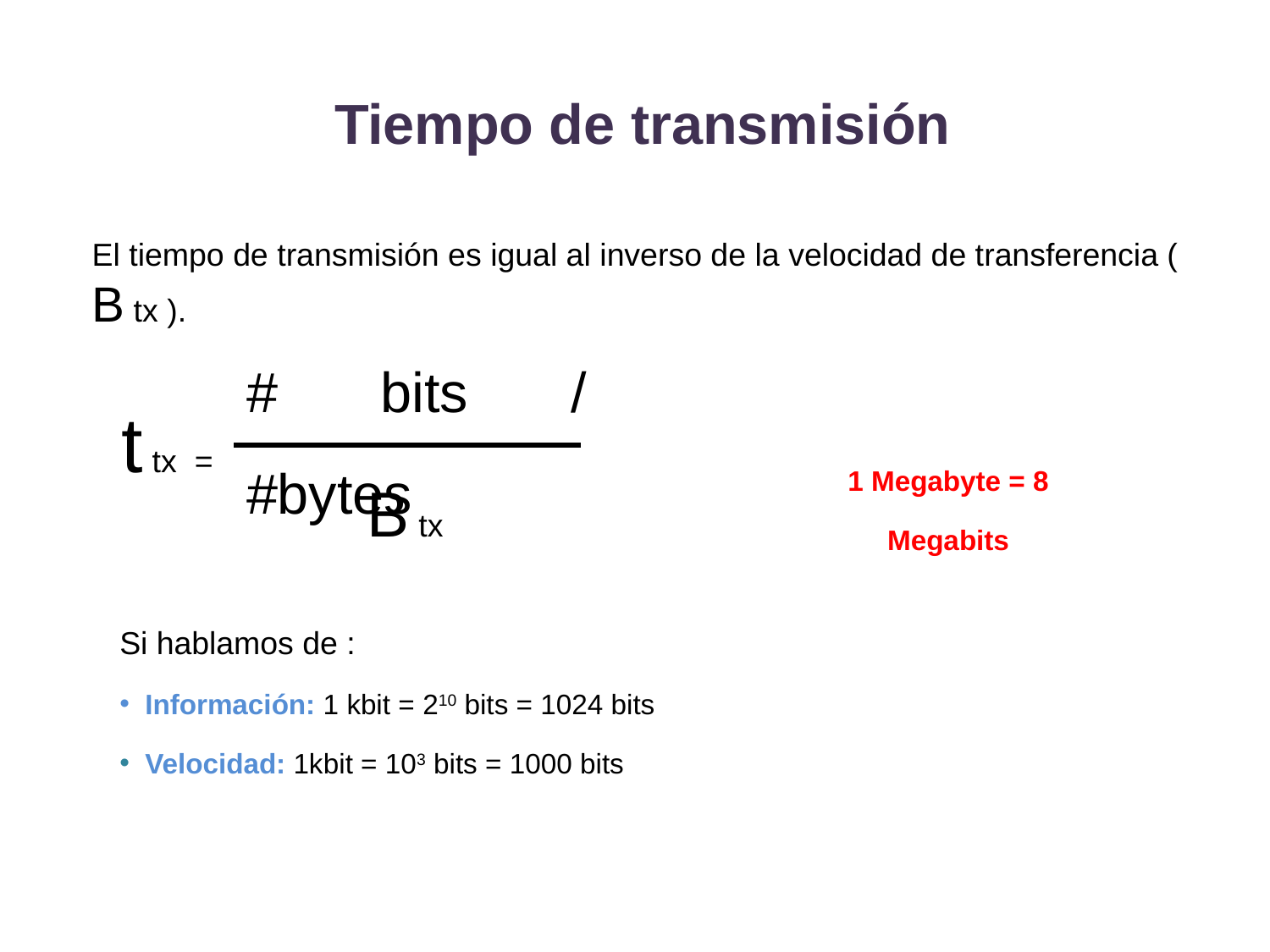

Tiempo de transmisión
El tiempo de transmisión es igual al inverso de la velocidad de transferencia ( B tx ).
# bits / #bytes
t tx  =
B tx
1 Megabyte = 8 Megabits
Si hablamos de :
  Información: 1 kbit = 210 bits = 1024 bits
  Velocidad: 1kbit = 103 bits = 1000 bits